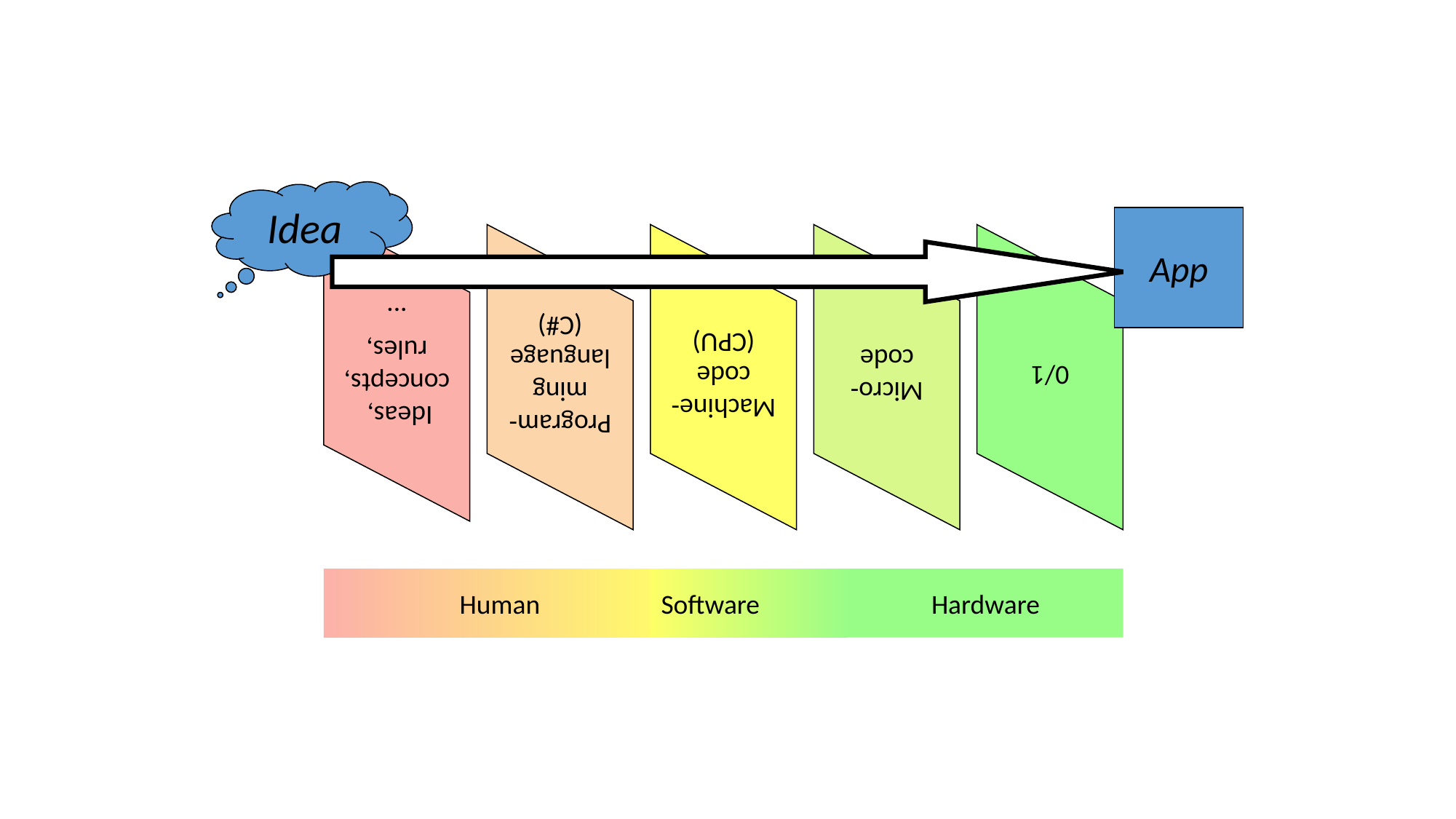

Idea
App

Ideas,
concepts,
rules,
…
Program-
ming
language
(C#)
Machine-
code
(CPU)
Micro-
code
0/1
Human
Software
Hardware